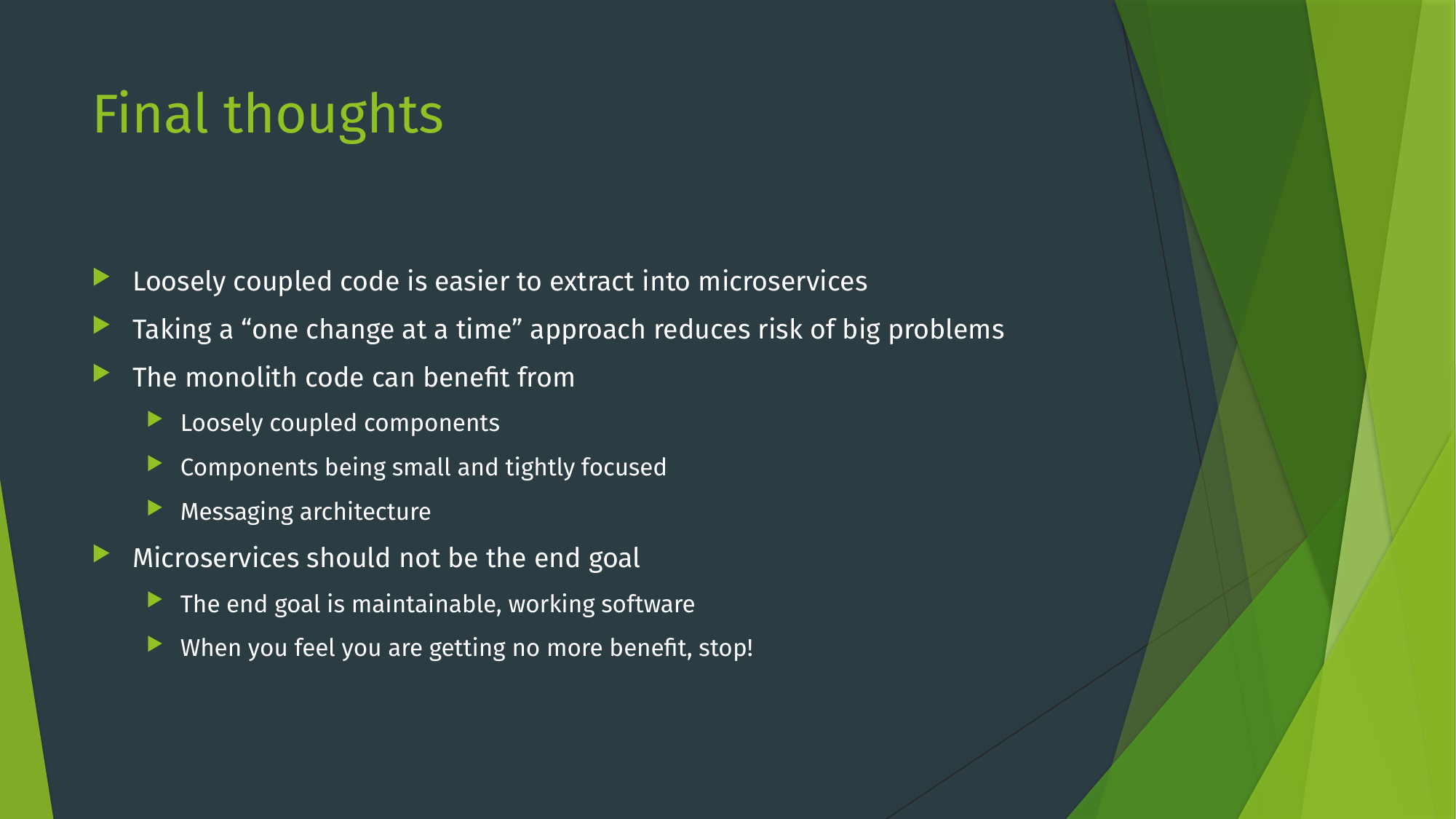

# Final thoughts
Loosely coupled code is easier to extract into microservices
Taking a “one change at a time” approach reduces risk of big problems
The monolith code can benefit from
Loosely coupled components
Components being small and tightly focused
Messaging architecture
Microservices should not be the end goal
The end goal is maintainable, working software
When you feel you are getting no more benefit, stop!